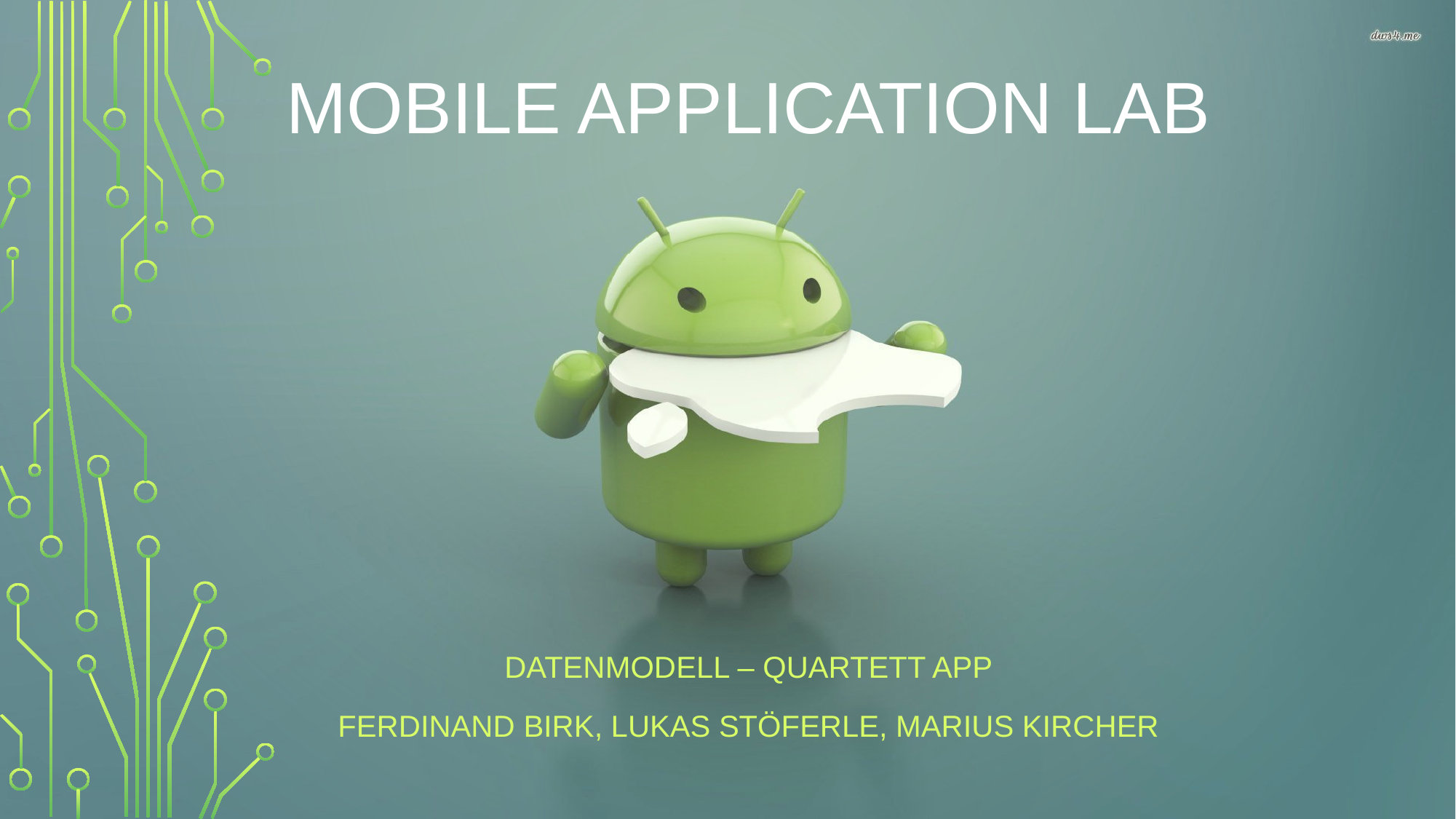

# Mobile Application Lab
Datenmodell – Quartett App
FerdinanD Birk, Lukas Stöferle, Marius Kircher